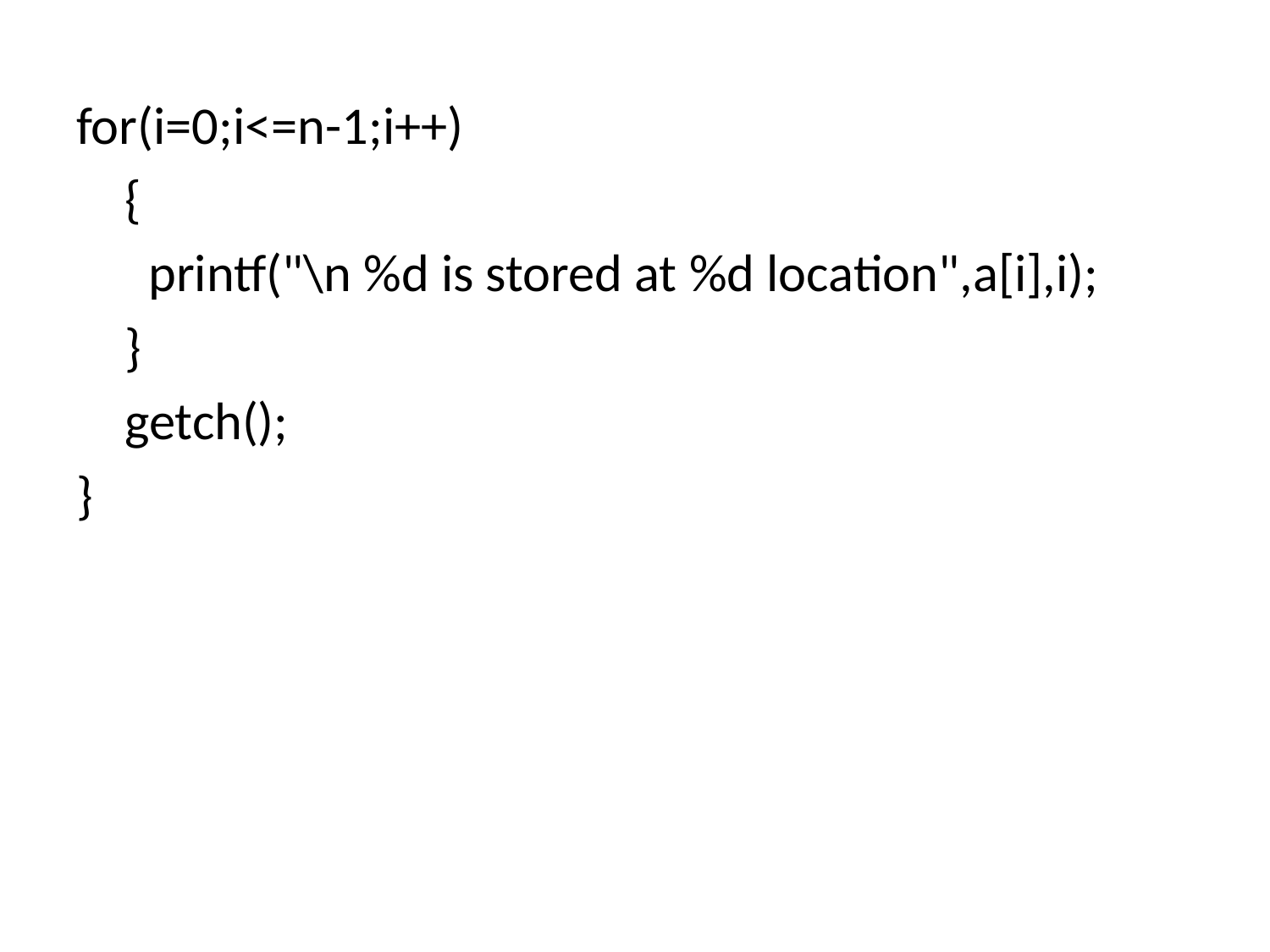

for(i=0;i<=n-1;i++)
    {
      printf("\n %d is stored at %d location",a[i],i);
    }
    getch();
}